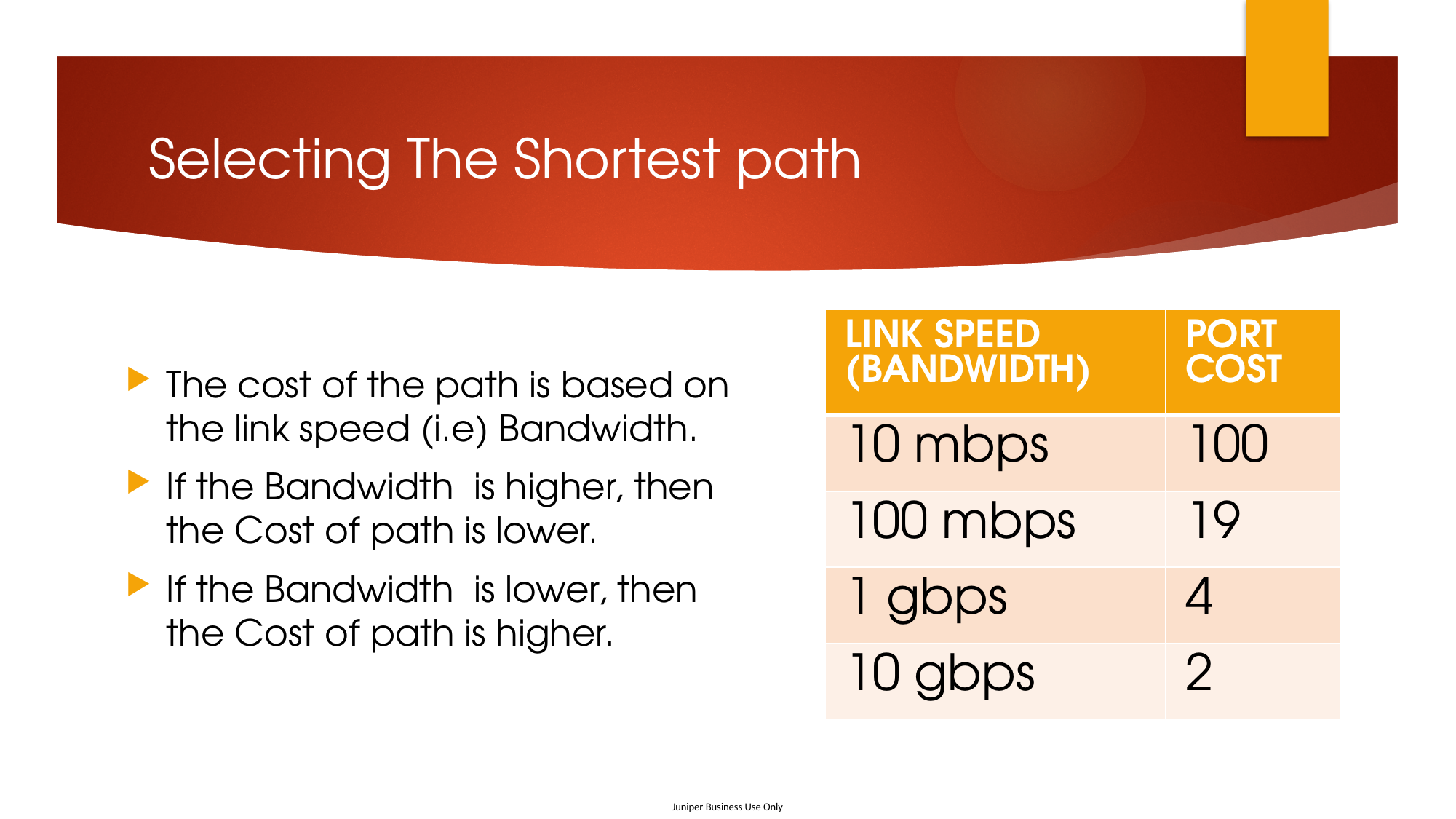

# Selecting The Shortest path
| LINK SPEED (BANDWIDTH) | PORT COST |
| --- | --- |
| 10 mbps | 100 |
| 100 mbps | 19 |
| 1 gbps | 4 |
| 10 gbps | 2 |
The cost of the path is based on the link speed (i.e) Bandwidth.
If the Bandwidth  is higher, then the Cost of path is lower.
If the Bandwidth  is lower, then the Cost of path is higher.